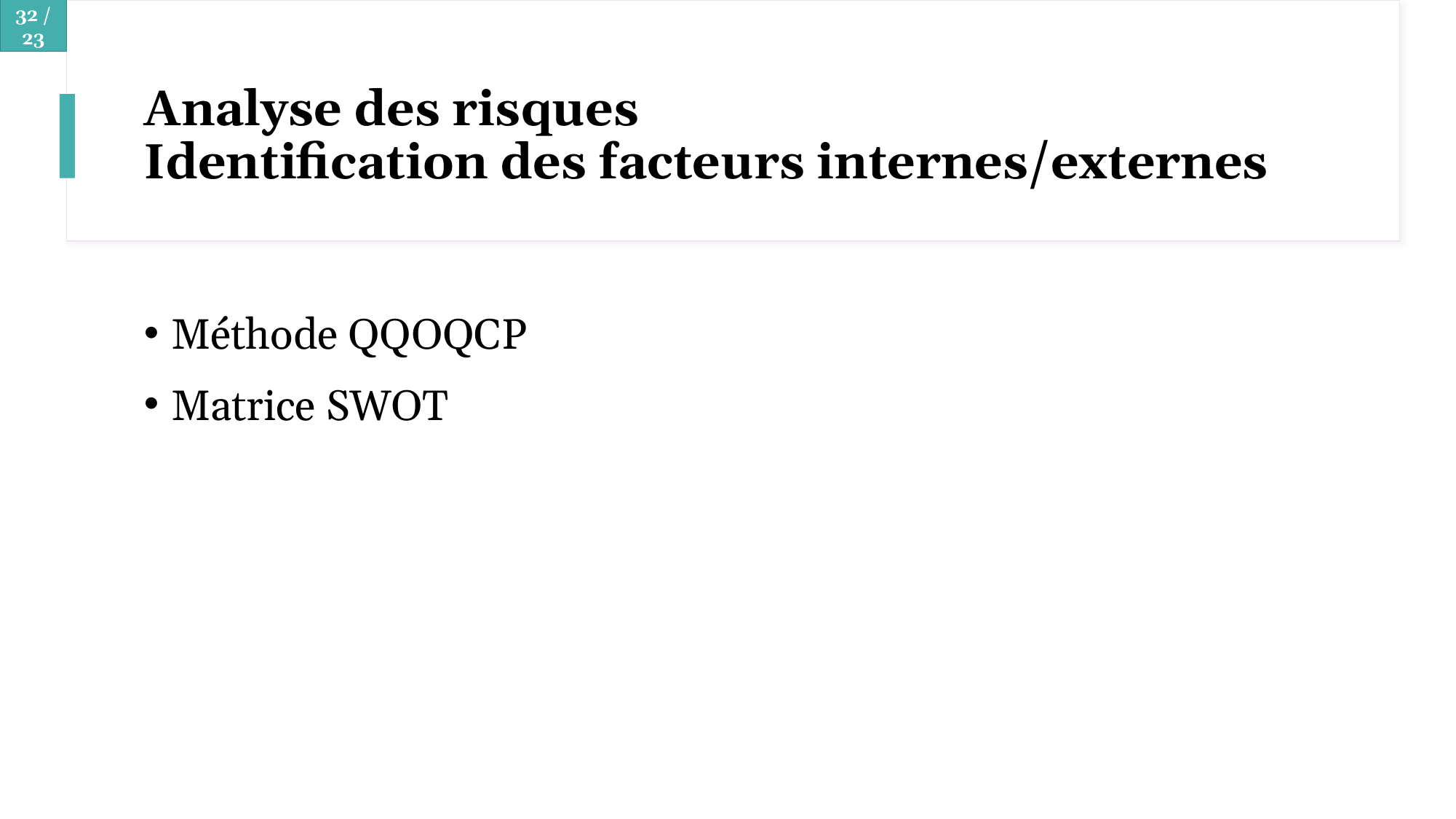

# Analyse des risques Identification des facteurs internes/externes
Méthode QQOQCP
Matrice SWOT